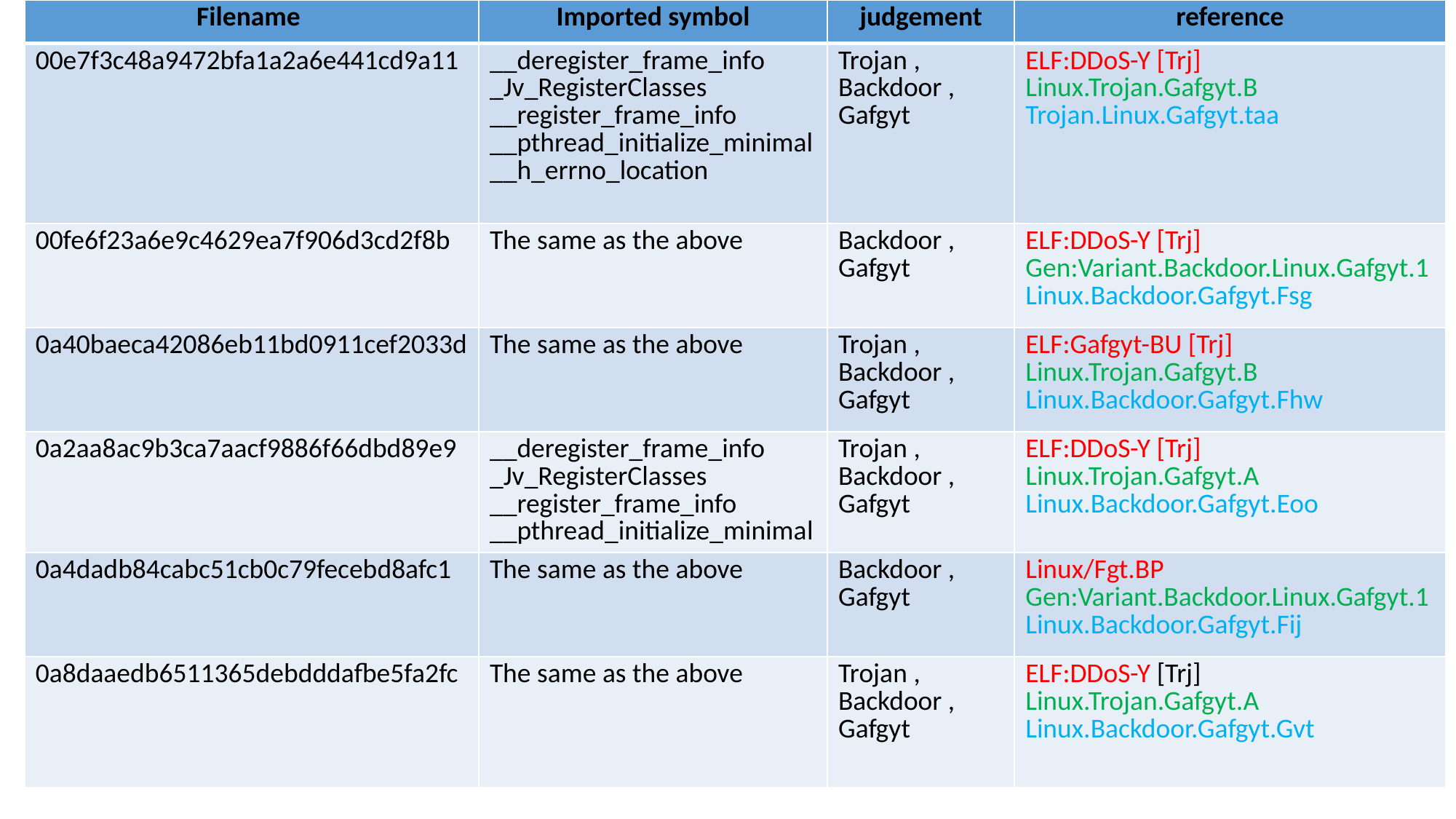

| Filename | Imported symbol | judgement | reference |
| --- | --- | --- | --- |
| 00e7f3c48a9472bfa1a2a6e441cd9a11 | \_\_deregister\_frame\_info \_Jv\_RegisterClasses \_\_register\_frame\_info \_\_pthread\_initialize\_minimal \_\_h\_errno\_location | Trojan , Backdoor , Gafgyt | ELF:DDoS-Y [Trj] Linux.Trojan.Gafgyt.B Trojan.Linux.Gafgyt.taa |
| 00fe6f23a6e9c4629ea7f906d3cd2f8b | The same as the above | Backdoor , Gafgyt | ELF:DDoS-Y [Trj] Gen:Variant.Backdoor.Linux.Gafgyt.1 Linux.Backdoor.Gafgyt.Fsg |
| 0a40baeca42086eb11bd0911cef2033d | The same as the above | Trojan , Backdoor , Gafgyt | ELF:Gafgyt-BU [Trj] Linux.Trojan.Gafgyt.B Linux.Backdoor.Gafgyt.Fhw |
| 0a2aa8ac9b3ca7aacf9886f66dbd89e9 | \_\_deregister\_frame\_info \_Jv\_RegisterClasses \_\_register\_frame\_info \_\_pthread\_initialize\_minimal | Trojan , Backdoor , Gafgyt | ELF:DDoS-Y [Trj] Linux.Trojan.Gafgyt.A Linux.Backdoor.Gafgyt.Eoo |
| 0a4dadb84cabc51cb0c79fecebd8afc1 | The same as the above | Backdoor , Gafgyt | Linux/Fgt.BP Gen:Variant.Backdoor.Linux.Gafgyt.1 Linux.Backdoor.Gafgyt.Fij |
| 0a8daaedb6511365debdddafbe5fa2fc | The same as the above | Trojan , Backdoor , Gafgyt | ELF:DDoS-Y [Trj] Linux.Trojan.Gafgyt.A Linux.Backdoor.Gafgyt.Gvt |